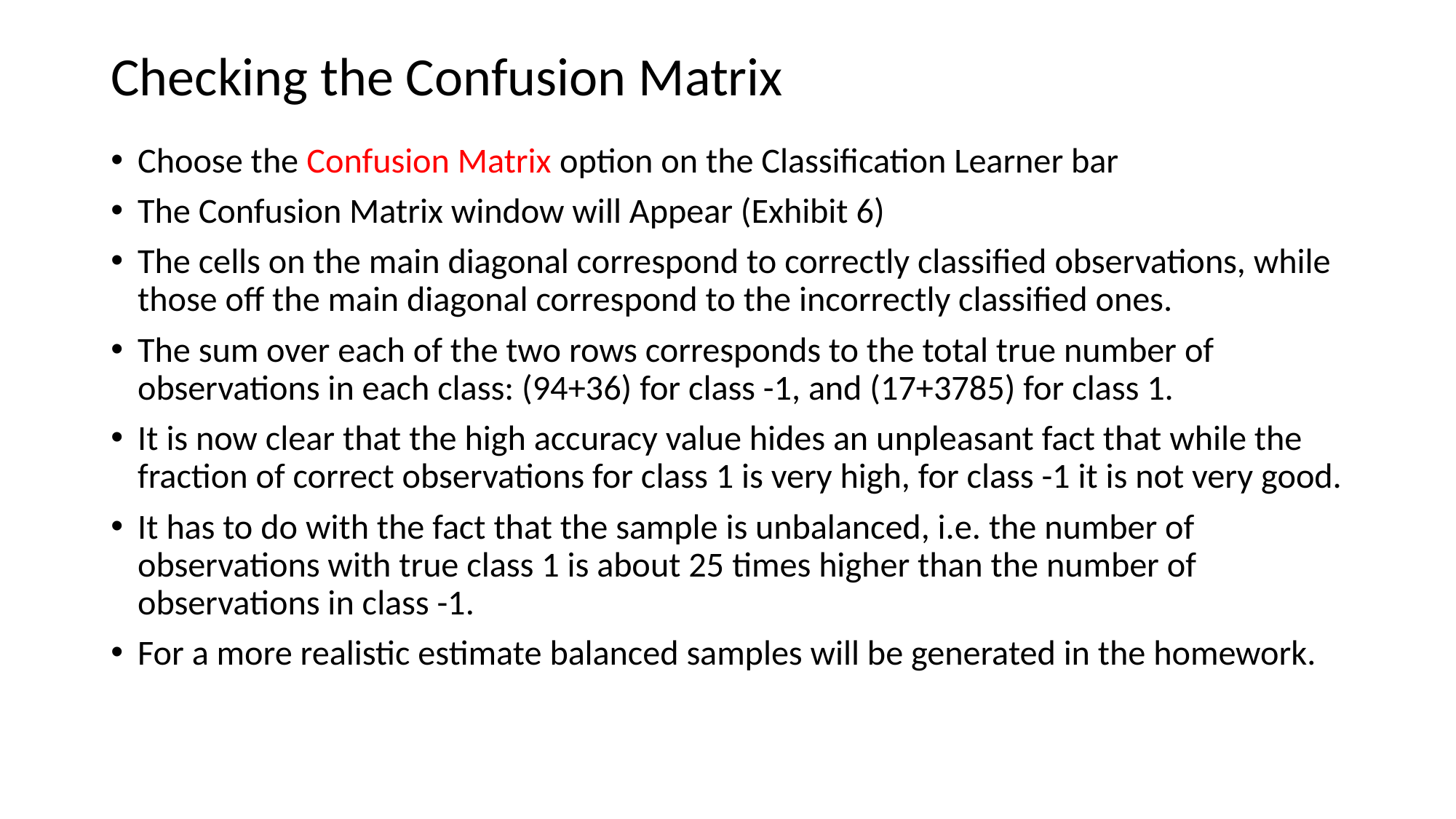

# Checking the Confusion Matrix
Choose the Confusion Matrix option on the Classification Learner bar
The Confusion Matrix window will Appear (Exhibit 6)
The cells on the main diagonal correspond to correctly classified observations, while those off the main diagonal correspond to the incorrectly classified ones.
The sum over each of the two rows corresponds to the total true number of observations in each class: (94+36) for class -1, and (17+3785) for class 1.
It is now clear that the high accuracy value hides an unpleasant fact that while the fraction of correct observations for class 1 is very high, for class -1 it is not very good.
It has to do with the fact that the sample is unbalanced, i.e. the number of observations with true class 1 is about 25 times higher than the number of observations in class -1.
For a more realistic estimate balanced samples will be generated in the homework.